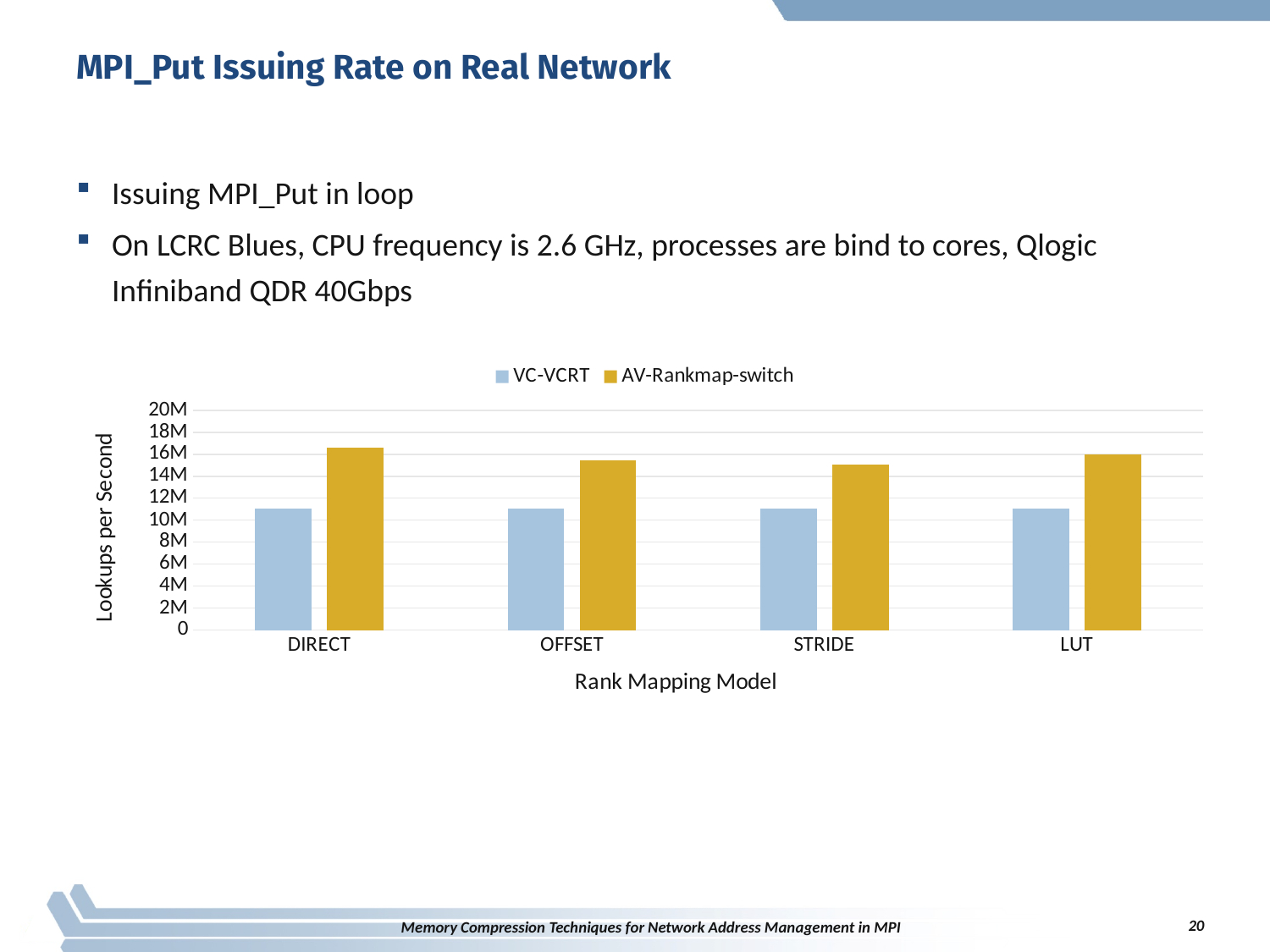

# MPI_Put Issuing Rate on Real Network
Issuing MPI_Put in loop
On LCRC Blues, CPU frequency is 2.6 GHz, processes are bind to cores, Qlogic Infiniband QDR 40Gbps

### Chart

| Category | VC-VCRT | AV-Rankmap-switch |
|---|---|---|
| DIRECT | 11080000.0 | 16630000.0 |
| OFFSET | 11080000.0 | 15480000.0 |
| STRIDE | 11080000.0 | 15080000.0 |
| LUT | 11080000.0 | 16000000.0 |
20
Memory Compression Techniques for Network Address Management in MPI